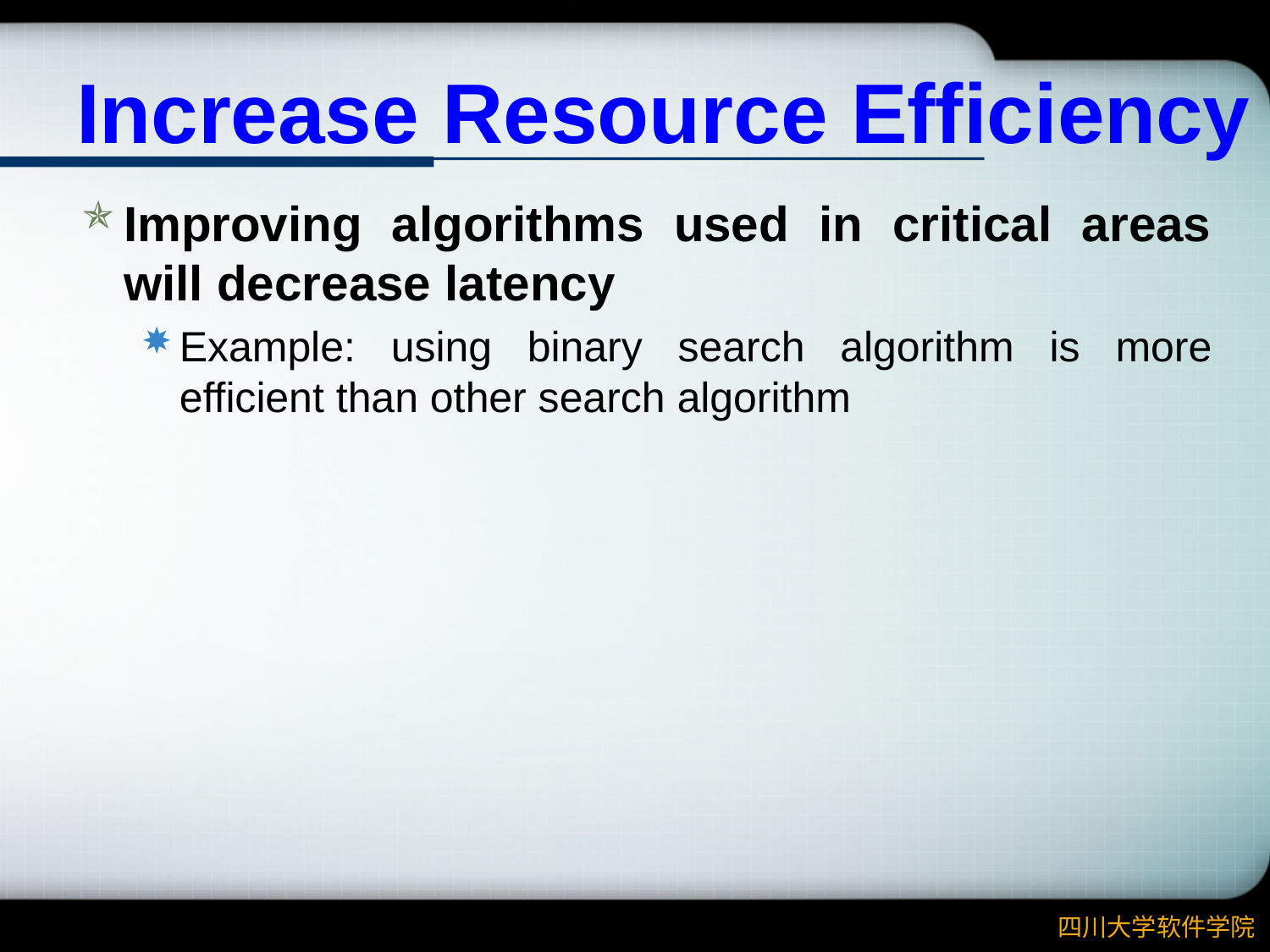

# Increase Resource Efficiency
Improving algorithms used in critical areas will decrease latency
Example: using binary search algorithm is more efficient than other search algorithm